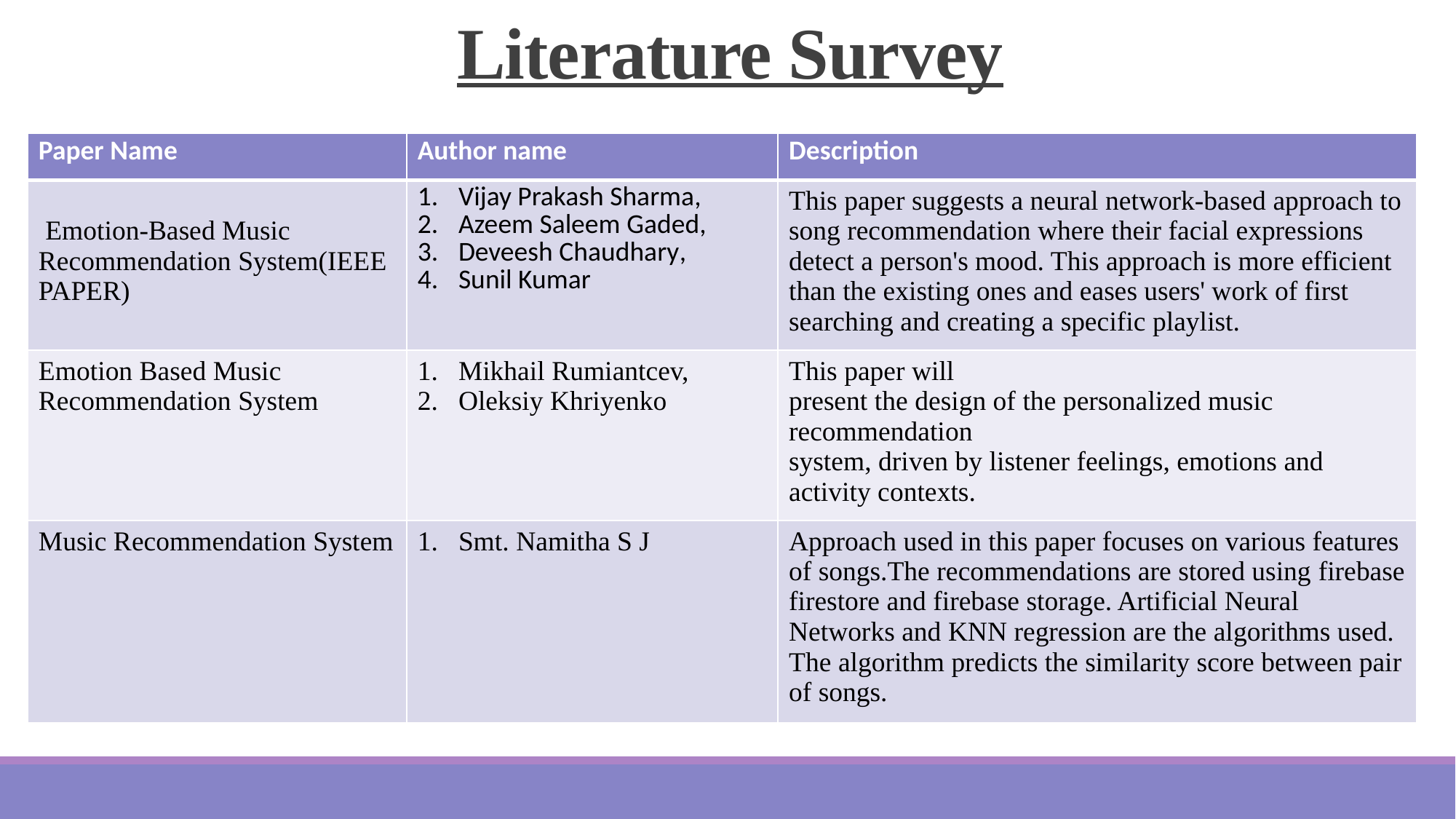

# Literature Survey
| Paper Name | Author name | Description |
| --- | --- | --- |
| Emotion-Based Music Recommendation System(IEEE PAPER) | Vijay Prakash Sharma, Azeem Saleem Gaded, Deveesh Chaudhary, Sunil Kumar | This paper suggests a neural network-based approach to song recommendation where their facial expressions detect a person's mood. This approach is more efficient than the existing ones and eases users' work of first searching and creating a specific playlist. |
| Emotion Based Music Recommendation System | Mikhail Rumiantcev, Oleksiy Khriyenko | This paper will present the design of the personalized music recommendation system, driven by listener feelings, emotions and activity contexts. |
| Music Recommendation System | Smt. Namitha S J | Approach used in this paper focuses on various features of songs.The recommendations are stored using firebase firestore and firebase storage. Artificial Neural Networks and KNN regression are the algorithms used. The algorithm predicts the similarity score between pair of songs. |